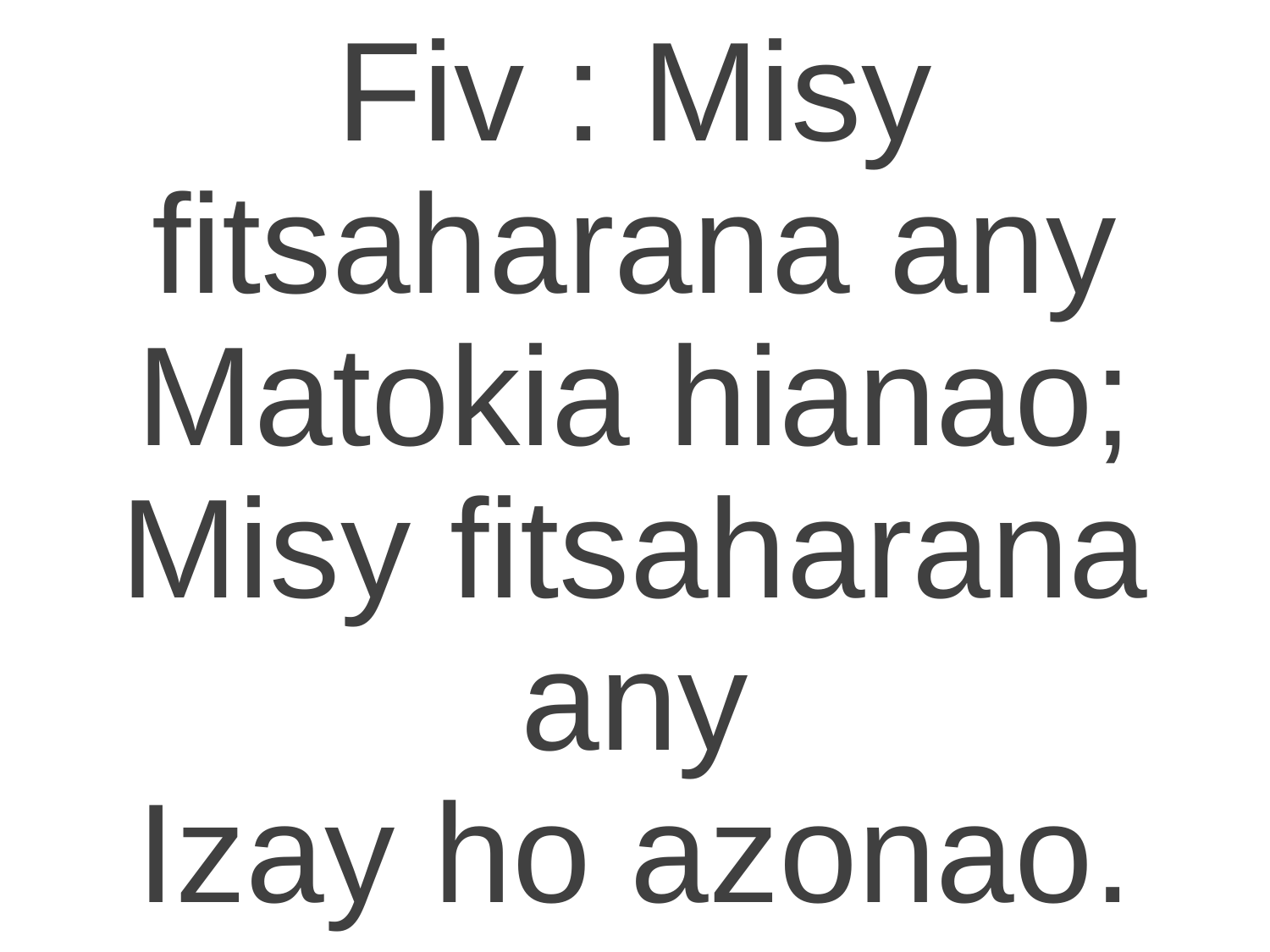

Fiv : Misy fitsaharana any
Matokia hianao;
Misy fitsaharana any
Izay ho azonao.